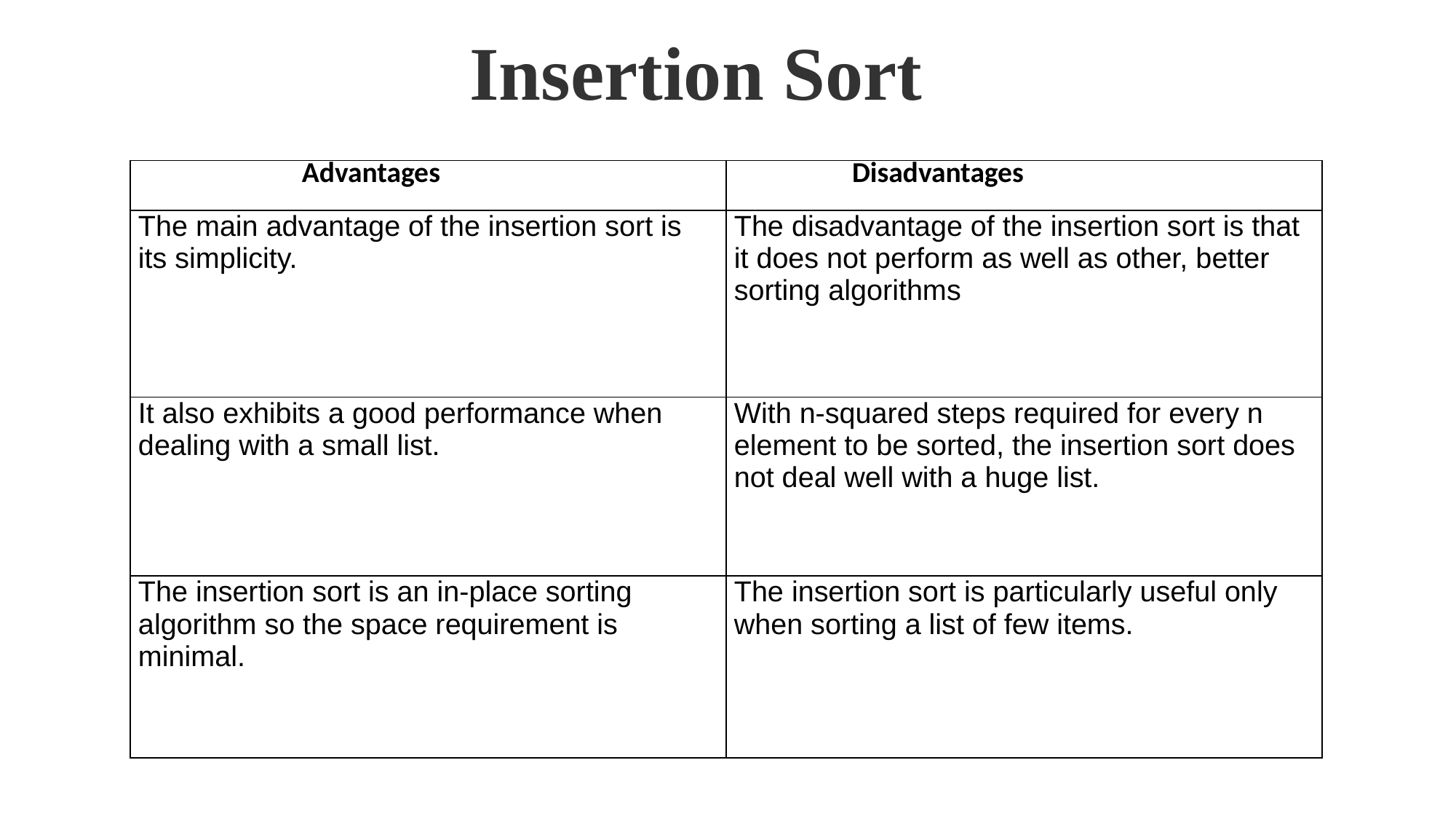

Insertion Sort
| Advantages | Disadvantages |
| --- | --- |
| The main advantage of the insertion sort is its simplicity. | The disadvantage of the insertion sort is that it does not perform as well as other, better sorting algorithms |
| It also exhibits a good performance when dealing with a small list. | With n-squared steps required for every n element to be sorted, the insertion sort does not deal well with a huge list. |
| The insertion sort is an in-place sorting algorithm so the space requirement is minimal. | The insertion sort is particularly useful only when sorting a list of few items. |